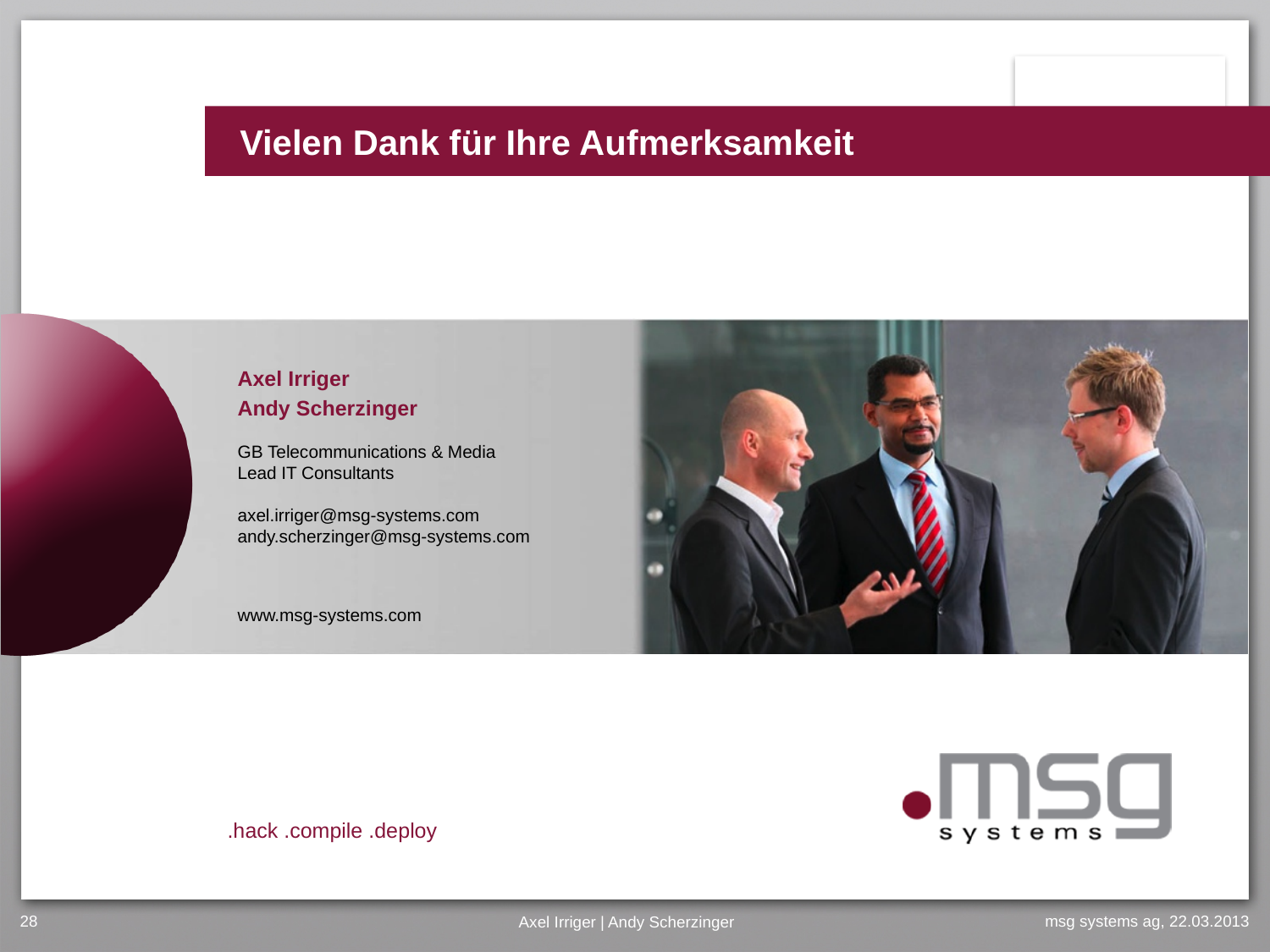

Axel Irriger
Andy Scherzinger

GB Telecommunications & Media
Lead IT Consultants

axel.irriger@msg-systems.com
andy.scherzinger@msg-systems.com

www.msg-systems.com
.hack .compile .deploy
28
Axel Irriger | Andy Scherzinger
msg systems ag, 22.03.2013